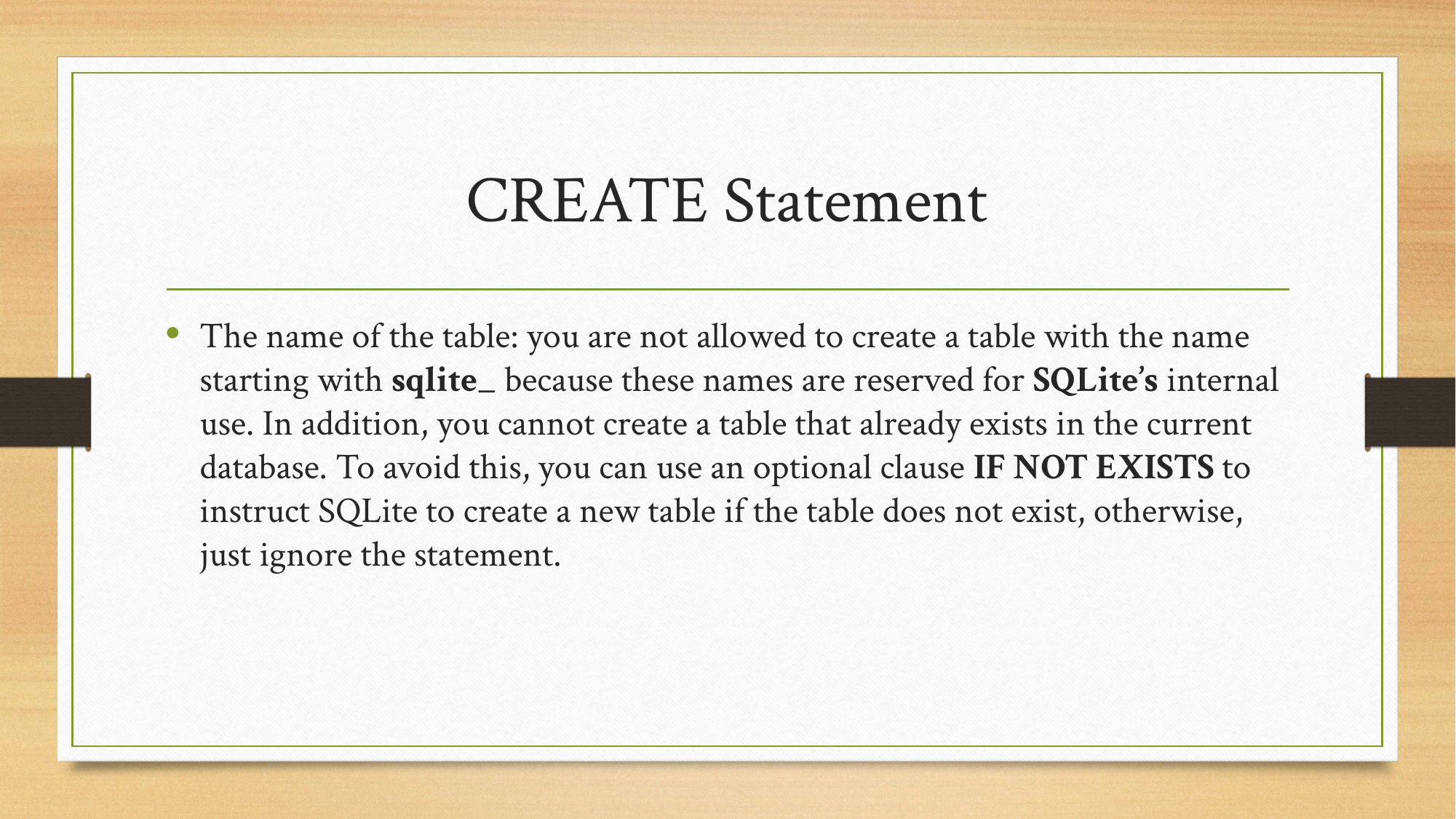

# CREATE Statement
The name of the table: you are not allowed to create a table with the name starting with sqlite_ because these names are reserved for SQLite’s internal use. In addition, you cannot create a table that already exists in the current database. To avoid this, you can use an optional clause IF NOT EXISTS to instruct SQLite to create a new table if the table does not exist, otherwise, just ignore the statement.